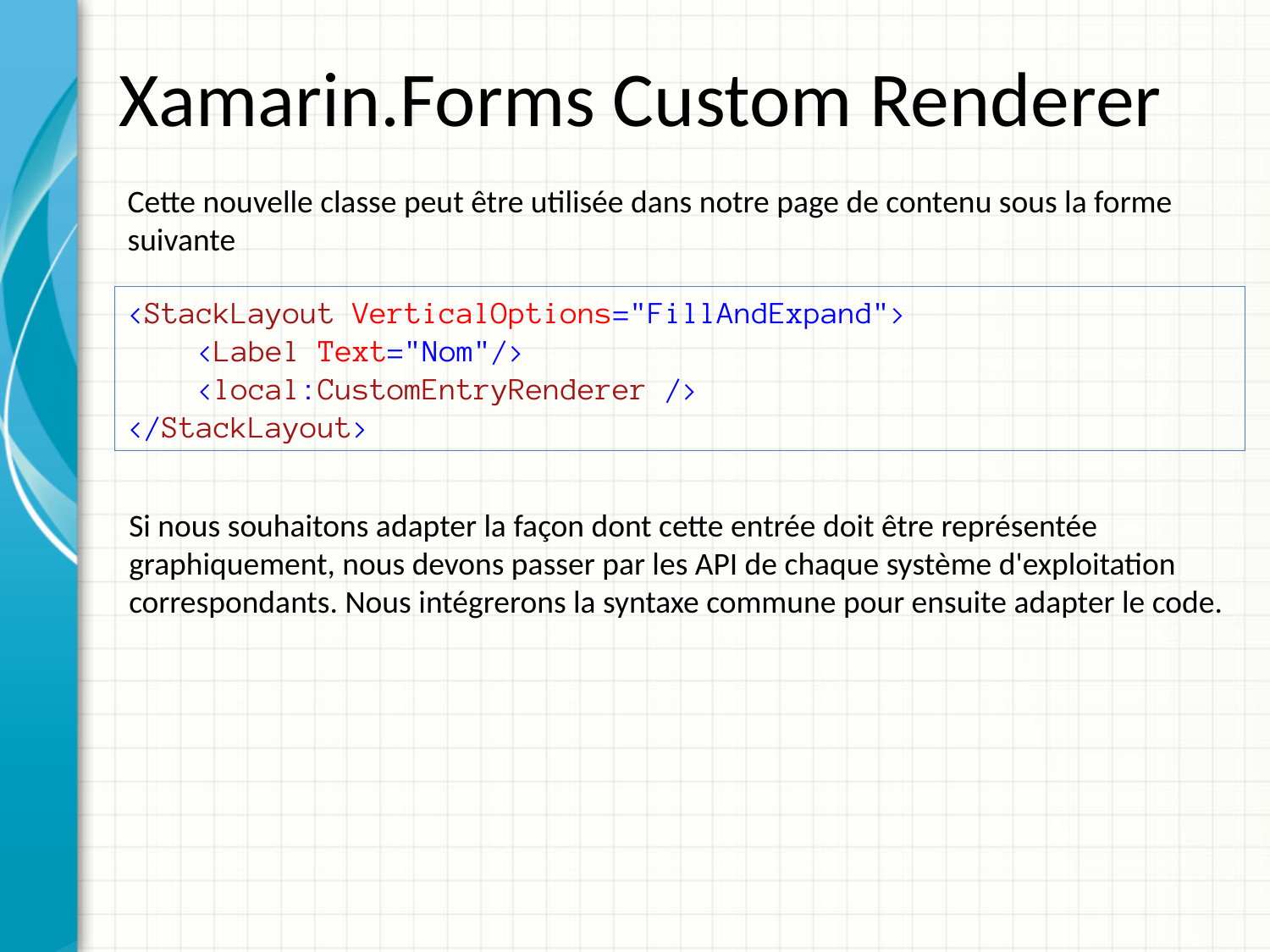

# Xamarin.Forms Custom Renderer
Cette nouvelle classe peut être utilisée dans notre page de contenu sous la forme suivante
<StackLayout VerticalOptions="FillAndExpand">
    <Label Text="Nom"/>
    <local:CustomEntryRenderer />
</StackLayout>
Si nous souhaitons adapter la façon dont cette entrée doit être représentée graphiquement, nous devons passer par les API de chaque système d'exploitation correspondants. Nous intégrerons la syntaxe commune pour ensuite adapter le code.